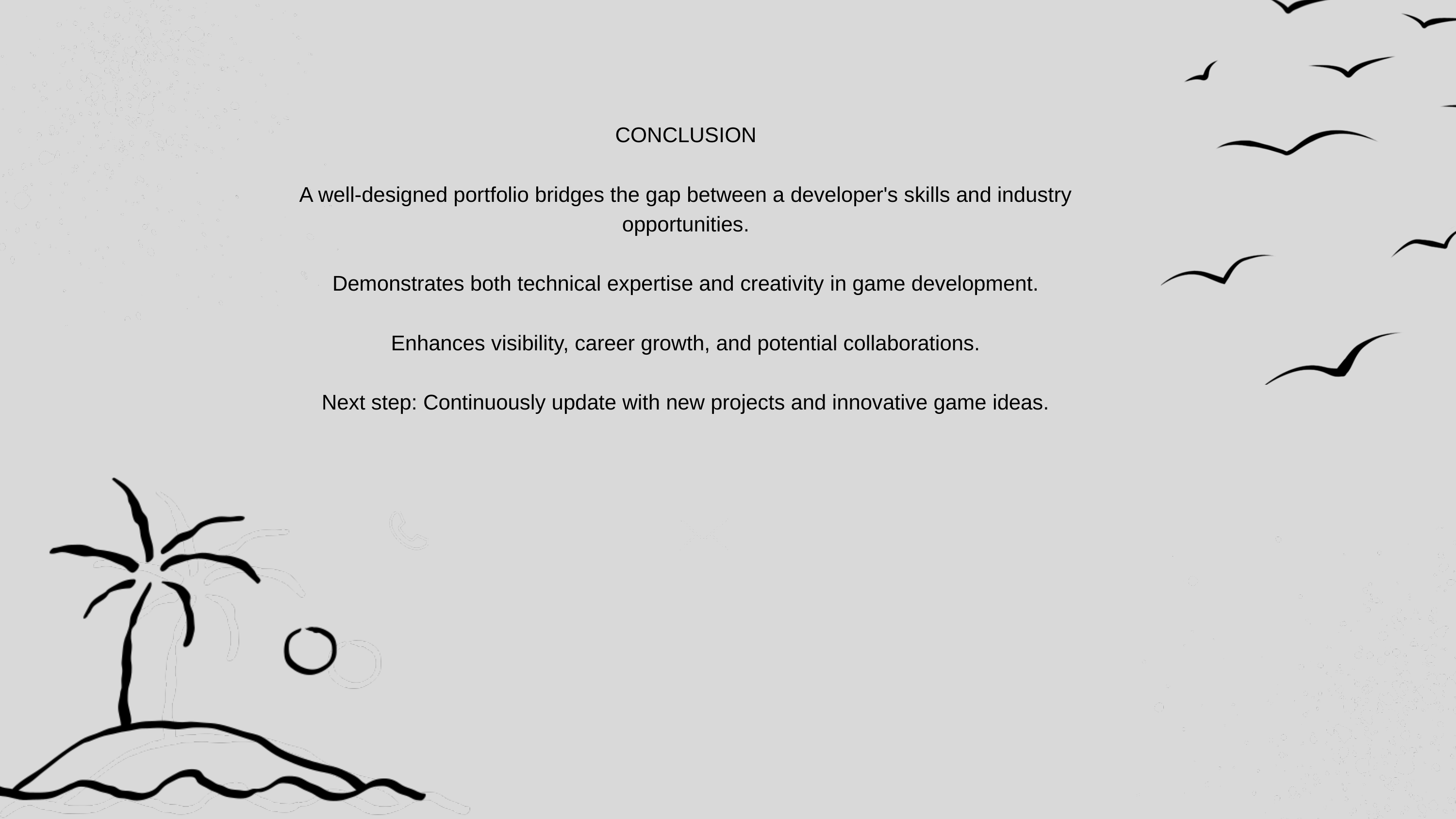

CONCLUSION

A well-designed portfolio bridges the gap between a developer's skills and industry opportunities.

Demonstrates both technical expertise and creativity in game development.

Enhances visibility, career growth, and potential collaborations.

Next step: Continuously update with new projects and innovative game ideas.